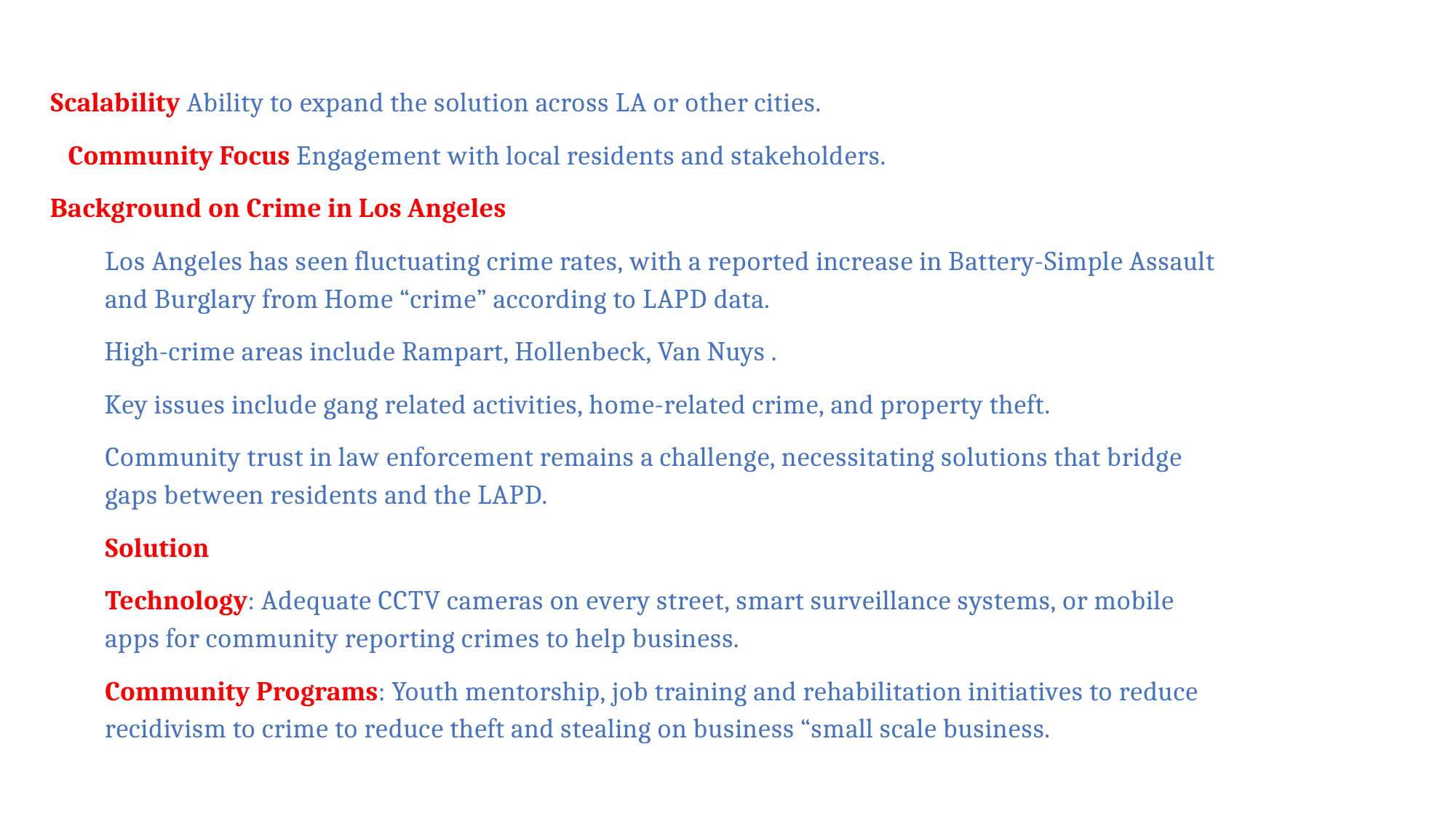

Scalability Ability to expand the solution across LA or other cities.
   Community Focus Engagement with local residents and stakeholders.
Background on Crime in Los Angeles
Los Angeles has seen fluctuating crime rates, with a reported increase in Battery-Simple Assault and Burglary from Home “crime” according to LAPD data.
High-crime areas include Rampart, Hollenbeck, Van Nuys .
Key issues include gang related activities, home-related crime, and property theft.
Community trust in law enforcement remains a challenge, necessitating solutions that bridge gaps between residents and the LAPD.
Solution
Technology: Adequate CCTV cameras on every street, smart surveillance systems, or mobile apps for community reporting crimes to help business.
Community Programs: Youth mentorship, job training and rehabilitation initiatives to reduce recidivism to crime to reduce theft and stealing on business “small scale business.